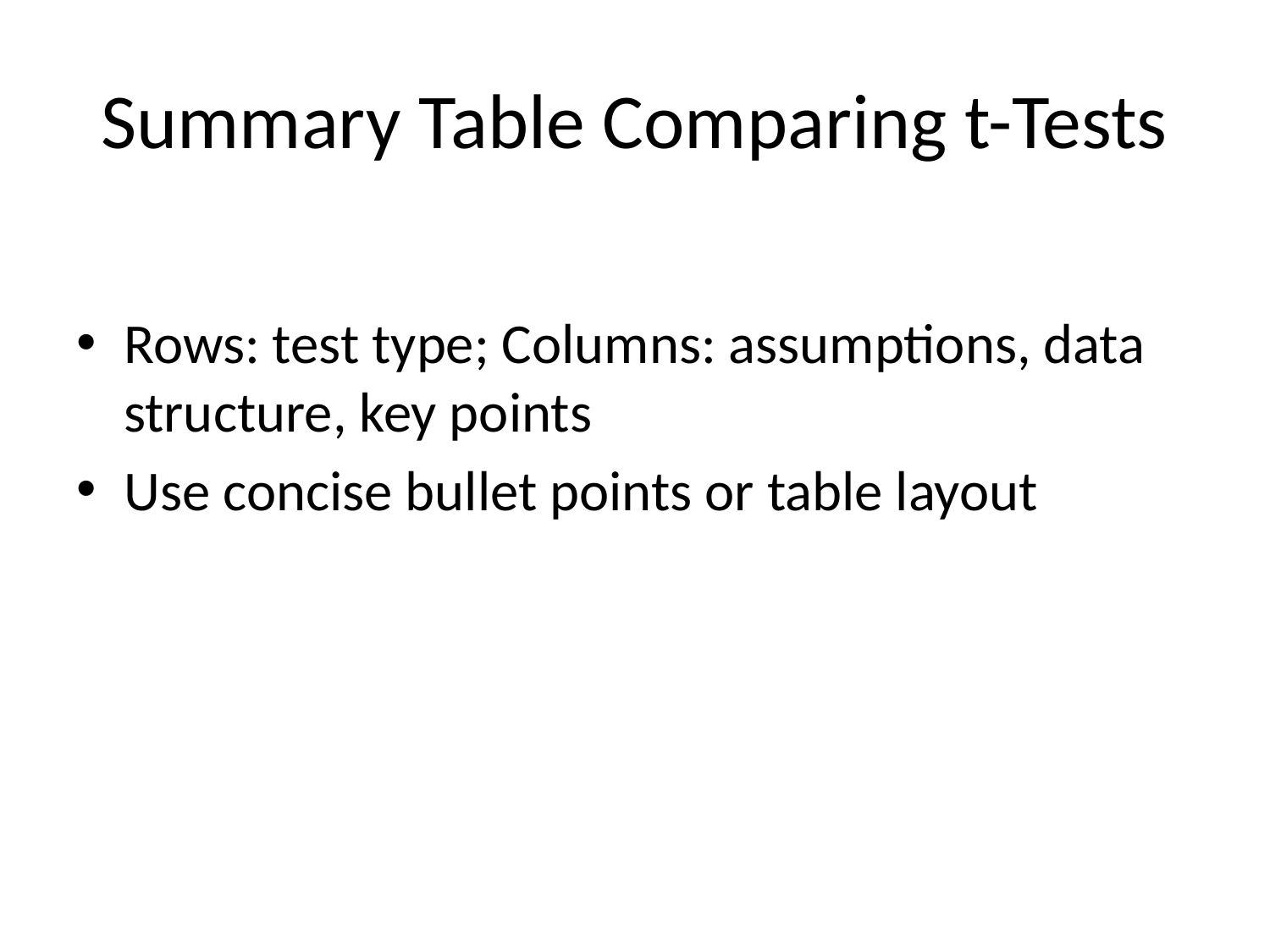

# Summary Table Comparing t-Tests

Rows: test type; Columns: assumptions, data structure, key points
Use concise bullet points or table layout